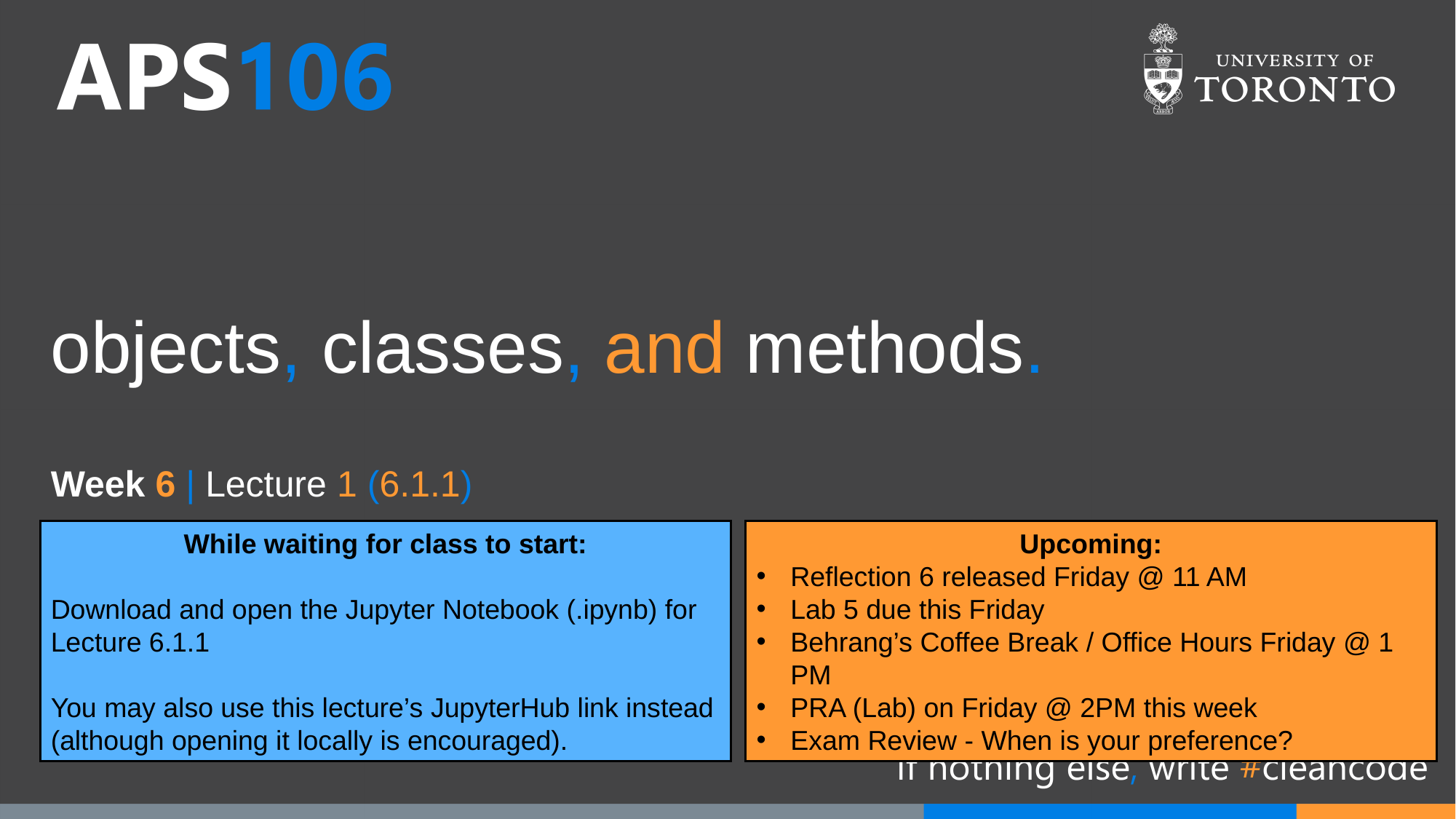

# objects, classes, and methods.
Week 6 | Lecture 1 (6.1.1)
While waiting for class to start:

Download and open the Jupyter Notebook (.ipynb) for Lecture 6.1.1

You may also use this lecture’s JupyterHub link instead (although opening it locally is encouraged).
Upcoming:
Reflection 6 released Friday @ 11 AM
Lab 5 due this Friday
Behrang’s Coffee Break / Office Hours Friday @ 1 PM
PRA (Lab) on Friday @ 2PM this week
Exam Review - When is your preference?